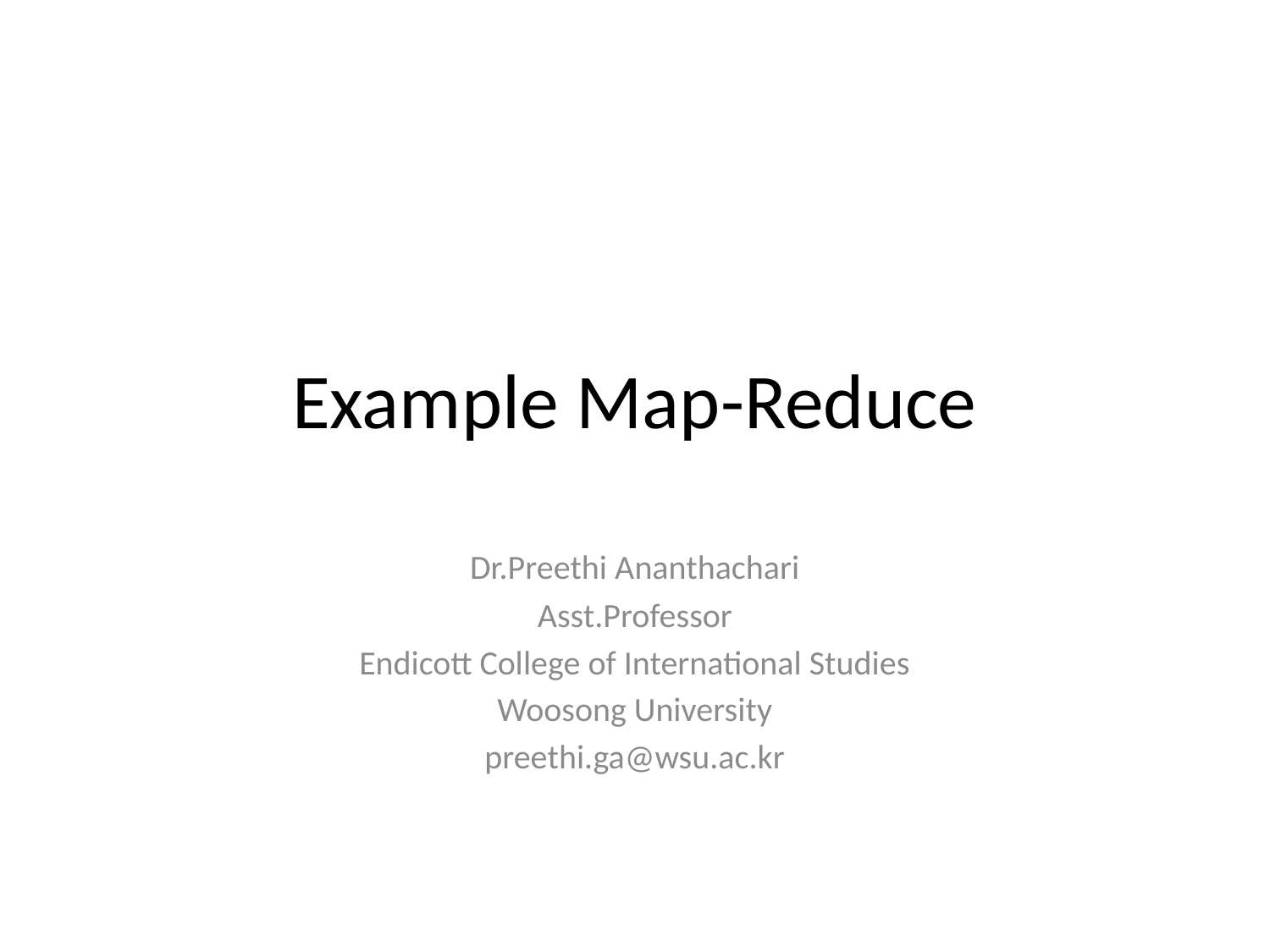

# Example Map-Reduce
Dr.Preethi Ananthachari
Asst.Professor
Endicott College of International Studies
Woosong University
preethi.ga@wsu.ac.kr